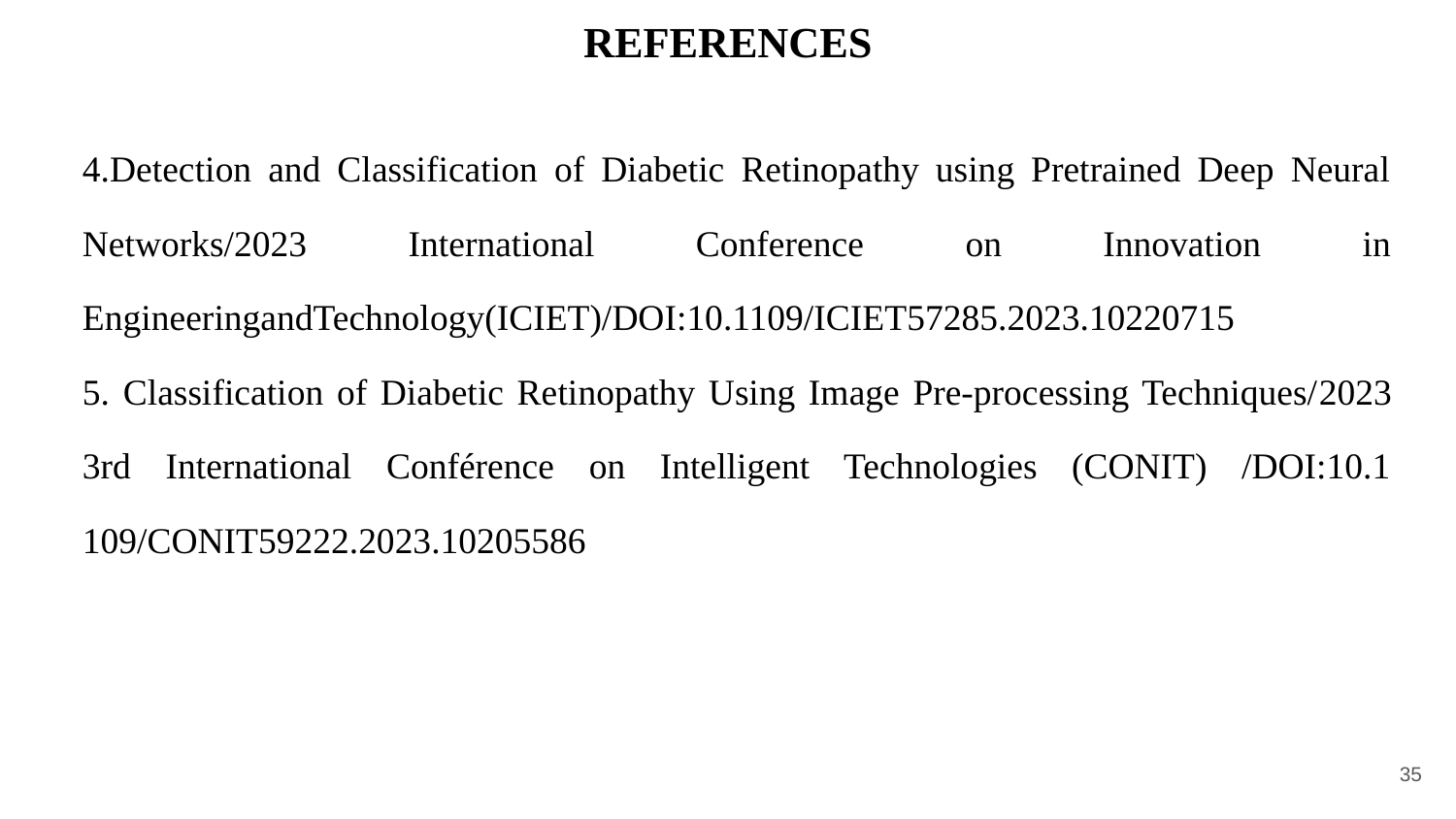

# REFERENCES
4.Detection and Classification of Diabetic Retinopathy using Pretrained Deep Neural Networks/2023 International Conference on Innovation in EngineeringandTechnology(ICIET)/DOI:10.1109/ICIET57285.2023.10220715
5. Classification of Diabetic Retinopathy Using Image Pre-processing Techniques/2023 3rd International Conférence on Intelligent Technologies (CONIT) /DOI:10.1 109/CONIT59222.2023.10205586

35